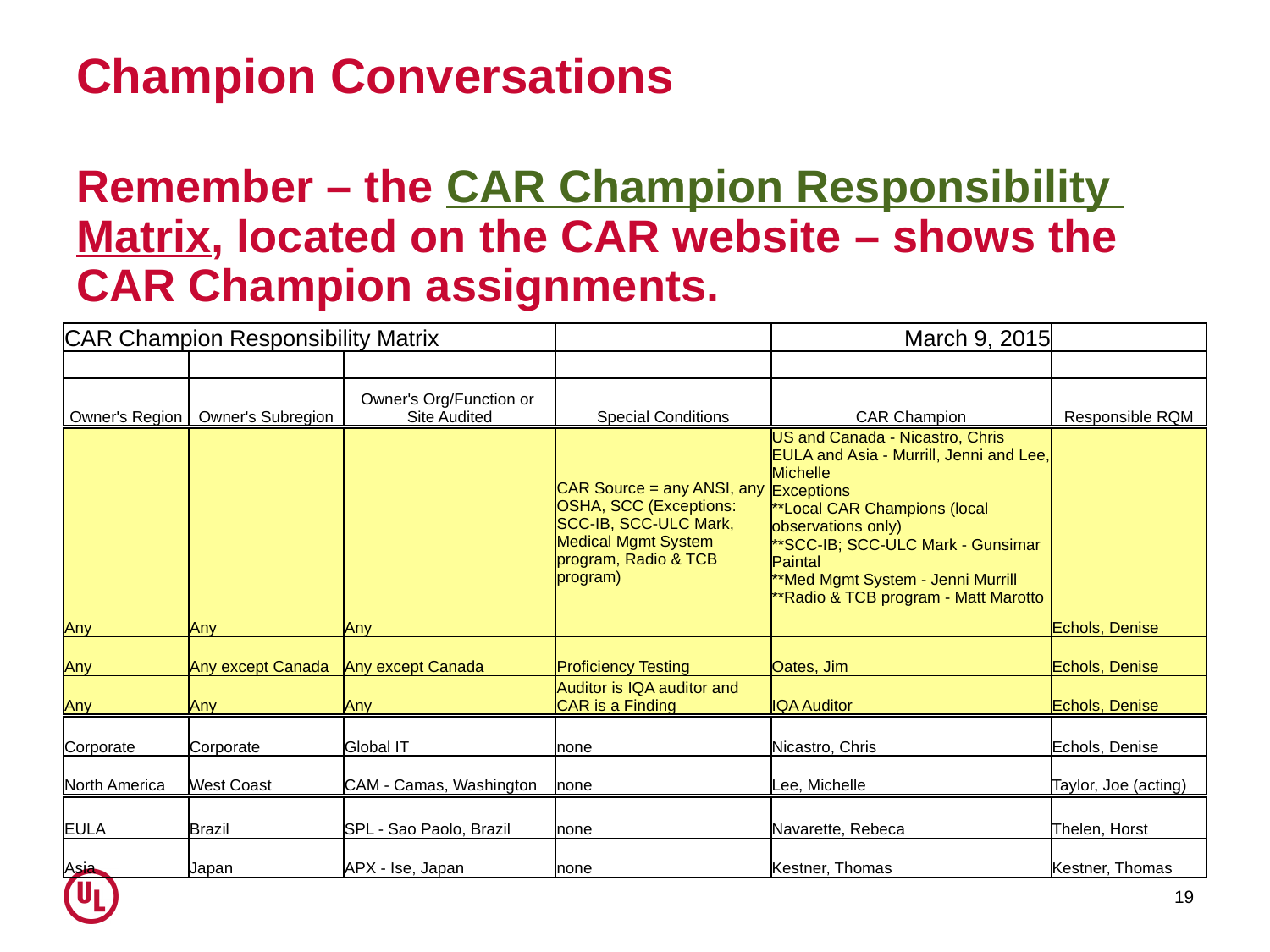

# Champion Conversations
Remember – the CAR Champion Responsibility Matrix, located on the CAR website – shows the CAR Champion assignments.

| CAR Champion Responsibility Matrix |  |  |  | March 9, 2015 |  |
| --- | --- | --- | --- | --- | --- |
|  |  |  |  |  |  |
| Owner's Region | Owner's Subregion | Owner's Org/Function or Site Audited | Special Conditions | CAR Champion | Responsible RQM |
| Any | Any | Any | CAR Source = any ANSI, any OSHA, SCC (Exceptions: SCC-IB, SCC-ULC Mark, Medical Mgmt System program, Radio & TCB program) | US and Canada - Nicastro, Chris EULA and Asia - Murrill, Jenni and Lee, Michelle Exceptions \*\*Local CAR Champions (local observations only) \*\*SCC-IB; SCC-ULC Mark - Gunsimar Paintal \*\*Med Mgmt System - Jenni Murrill \*\*Radio & TCB program - Matt Marotto | Echols, Denise |
| --- | --- | --- | --- | --- | --- |
| Any | Any except Canada | Any except Canada | Proficiency Testing | Oates, Jim | Echols, Denise |
| Any | Any | Any | Auditor is IQA auditor and CAR is a Finding | IQA Auditor | Echols, Denise |
| Corporate | Corporate | Global IT | none | Nicastro, Chris | Echols, Denise |
| --- | --- | --- | --- | --- | --- |
| North America | West Coast | CAM - Camas, Washington | none | Lee, Michelle | Taylor, Joe (acting) |
| --- | --- | --- | --- | --- | --- |
| EULA | Brazil | SPL - Sao Paolo, Brazil | none | Navarette, Rebeca | Thelen, Horst |
| --- | --- | --- | --- | --- | --- |
| Asia | Japan | APX - Ise, Japan | none | Kestner, Thomas | Kestner, Thomas |
| --- | --- | --- | --- | --- | --- |
19